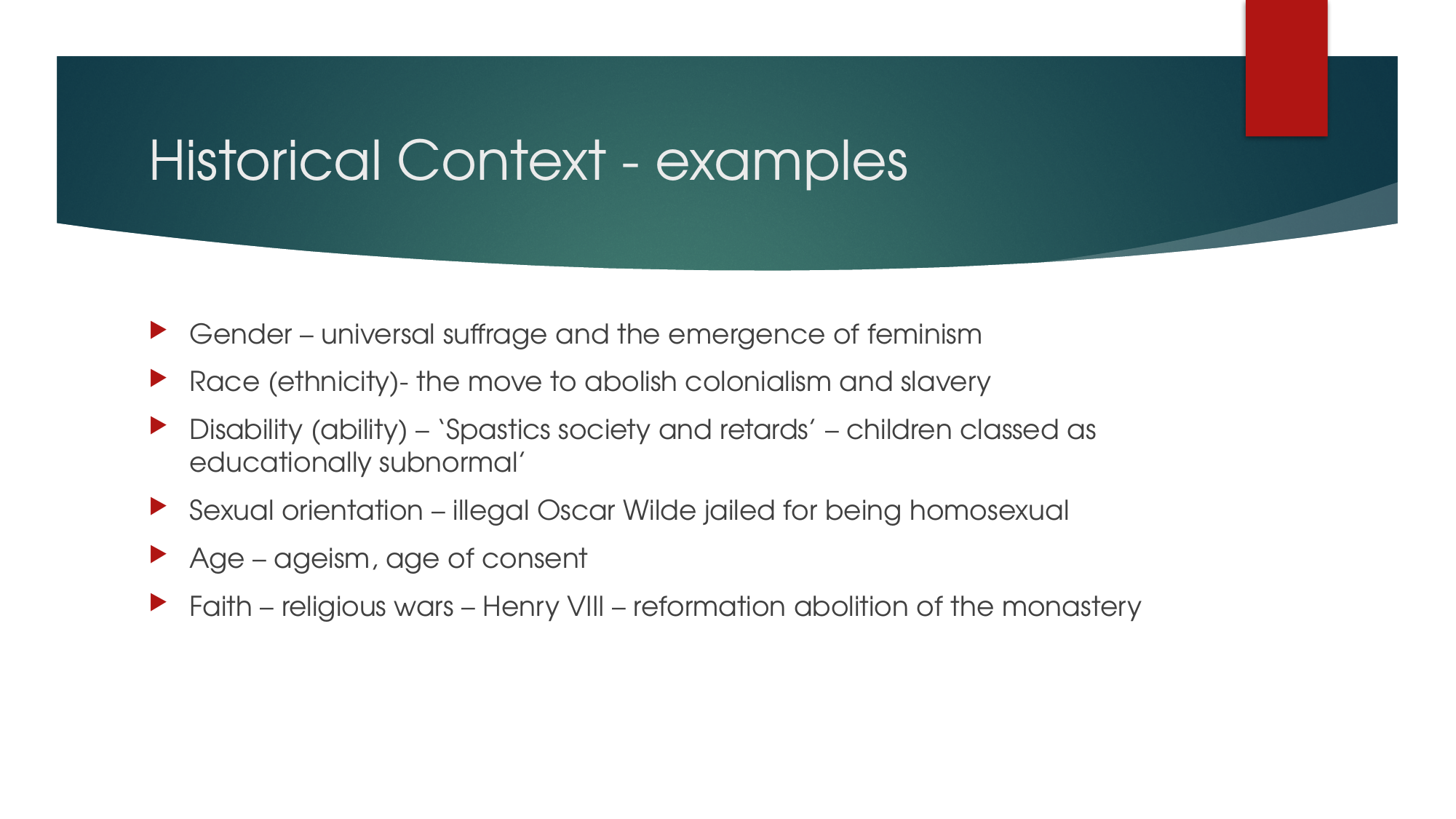

# Historical Context - examples
Gender – universal suffrage and the emergence of feminism
Race (ethnicity)- the move to abolish colonialism and slavery
Disability (ability) – ‘Spastics society and retards’ – children classed as educationally subnormal’
Sexual orientation – illegal Oscar Wilde jailed for being homosexual
Age – ageism, age of consent
Faith – religious wars – Henry VIII – reformation abolition of the monastery